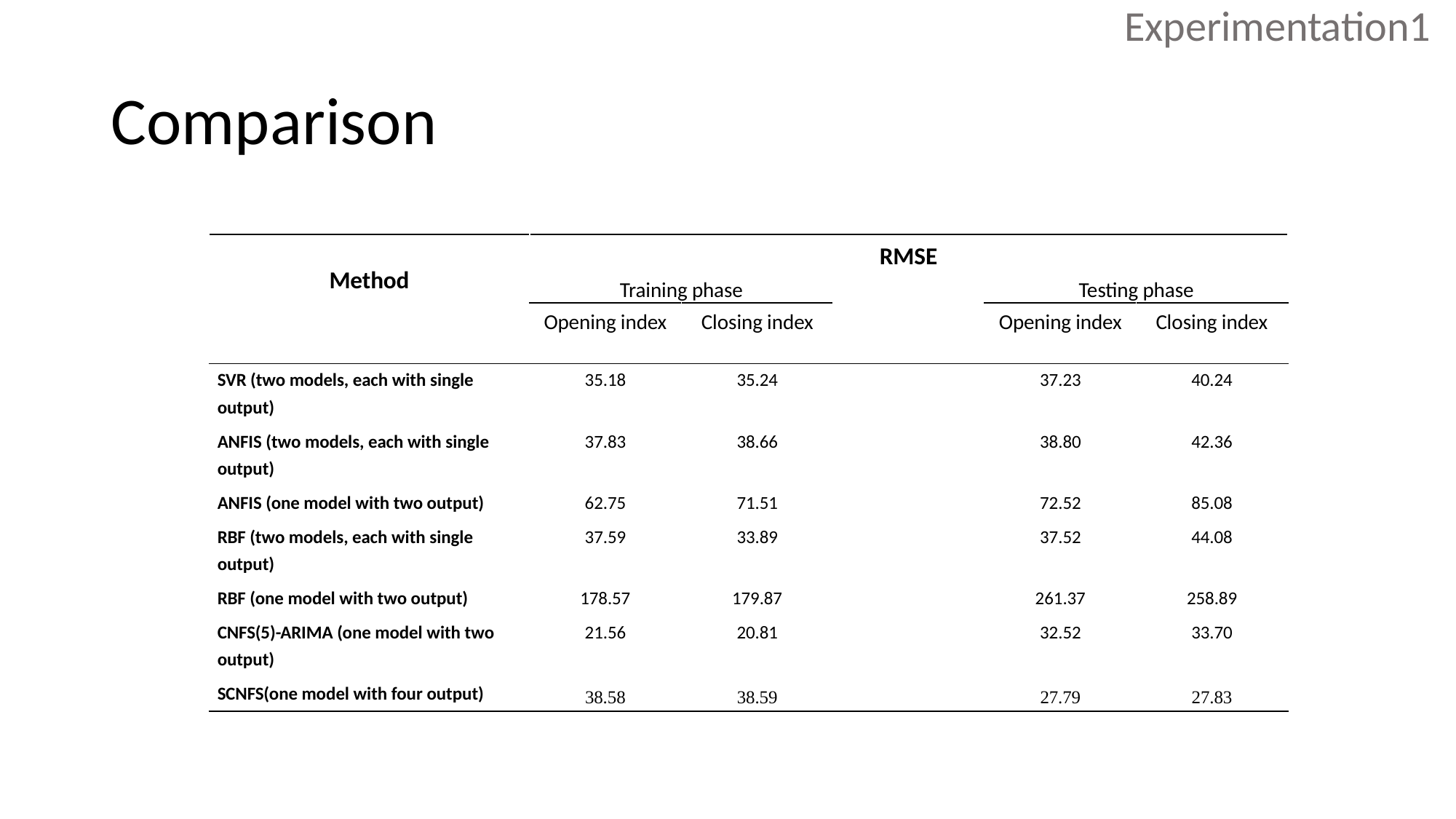

Experimentation1
# Comparison
| Method | RMSE |  |  |  |  |
| --- | --- | --- | --- | --- | --- |
|  | Training phase |  |  | Testing phase |  |
|  | Opening index | Closing index |  | Opening index | Closing index |
| SVR (two models, each with single output) | 35.18 | 35.24 |  | 37.23 | 40.24 |
| ANFIS (two models, each with single output) | 37.83 | 38.66 |  | 38.80 | 42.36 |
| ANFIS (one model with two output) | 62.75 | 71.51 |  | 72.52 | 85.08 |
| RBF (two models, each with single output) | 37.59 | 33.89 |  | 37.52 | 44.08 |
| RBF (one model with two output) | 178.57 | 179.87 |  | 261.37 | 258.89 |
| CNFS(5)-ARIMA (one model with two output) | 21.56 | 20.81 |  | 32.52 | 33.70 |
| SCNFS(one model with four output) | 38.58 | 38.59 |  | 27.79 | 27.83 |